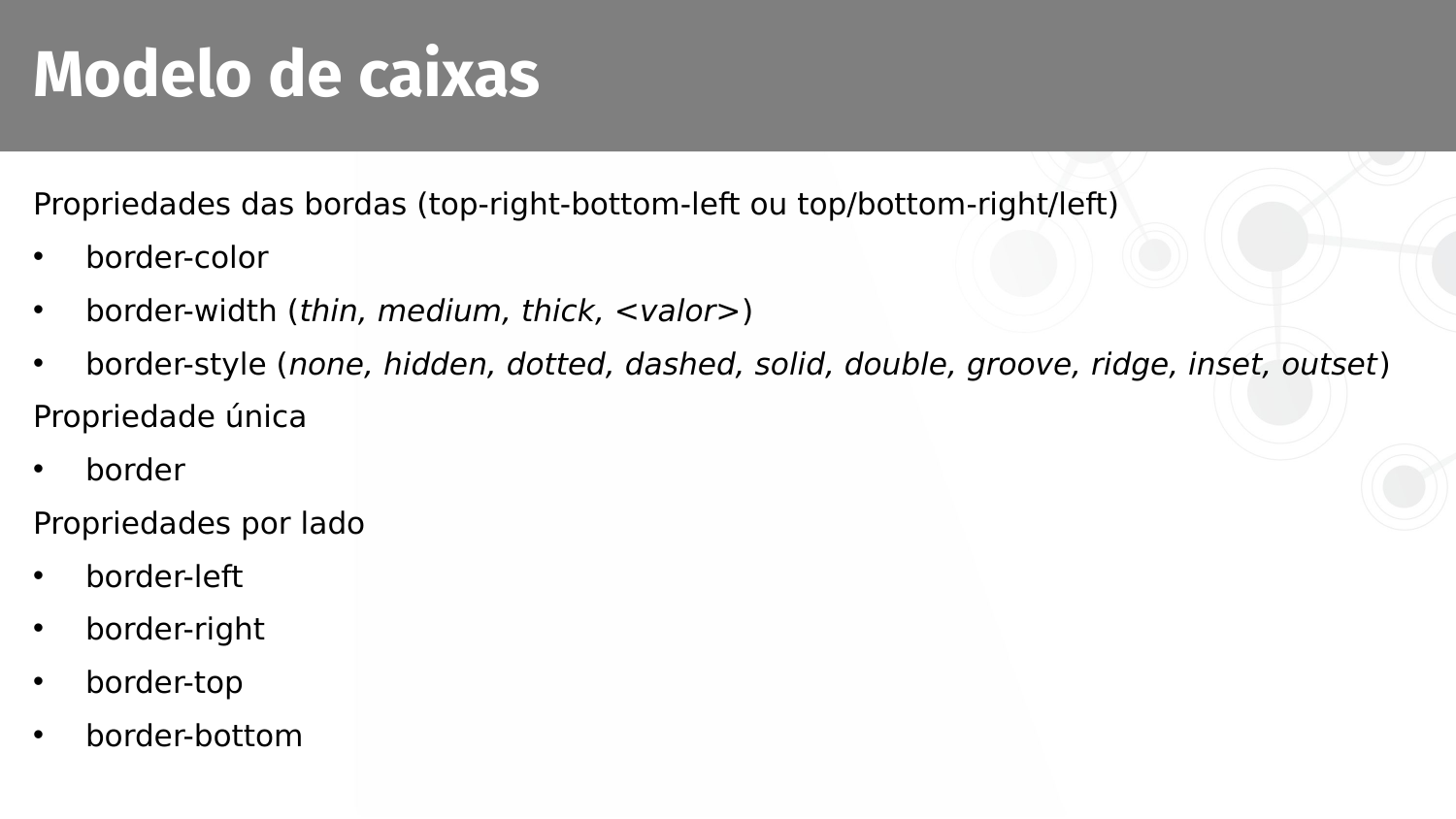

# Modelo de caixas
Propriedades das bordas (top-right-bottom-left ou top/bottom-right/left)
border-color
border-width (thin, medium, thick, <valor>)
border-style (none, hidden, dotted, dashed, solid, double, groove, ridge, inset, outset)
Propriedade única
border
Propriedades por lado
border-left
border-right
border-top
border-bottom